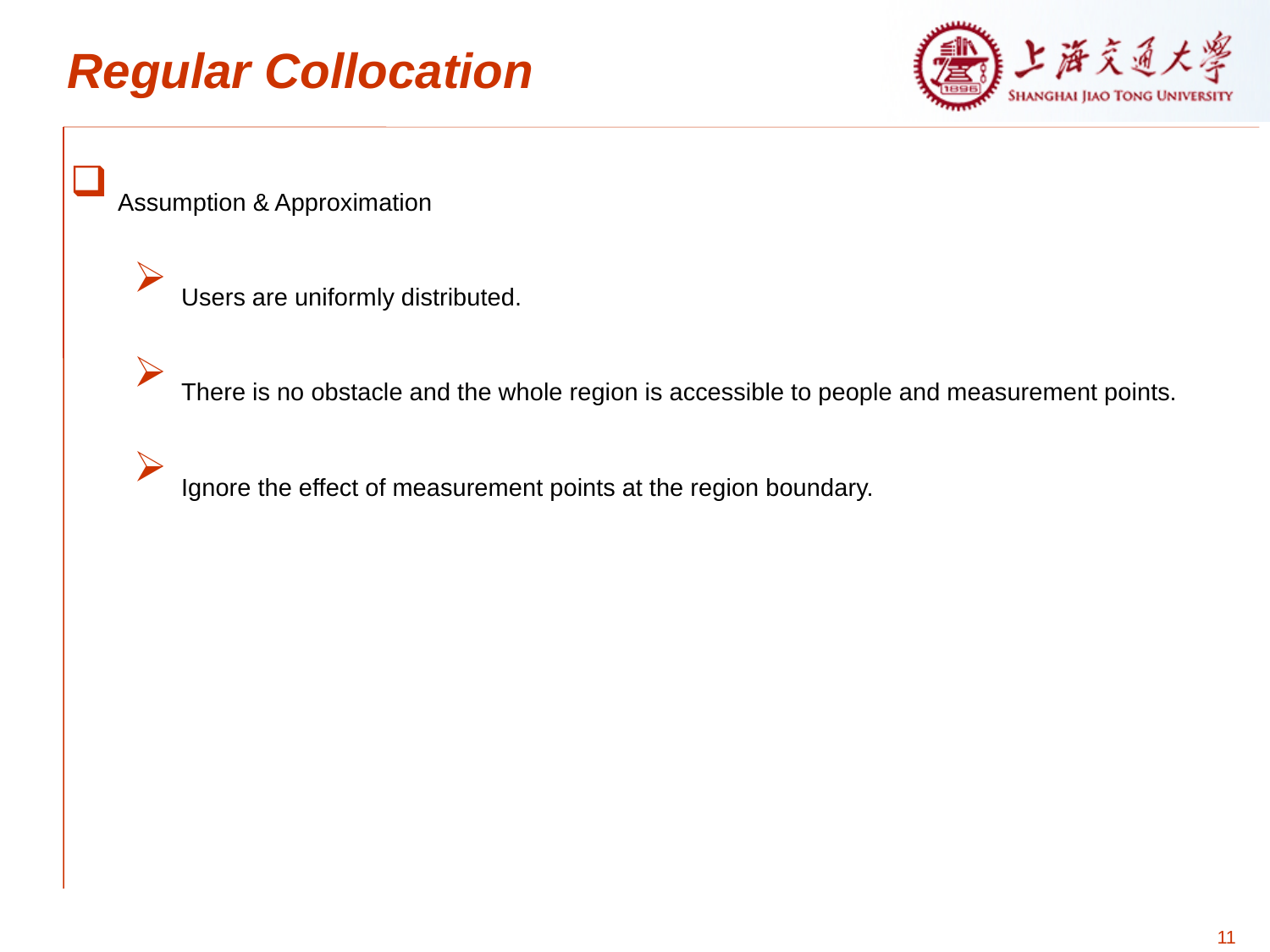

# Regular Collocation
Assumption & Approximation
Users are uniformly distributed.
There is no obstacle and the whole region is accessible to people and measurement points.
Ignore the effect of measurement points at the region boundary.

11